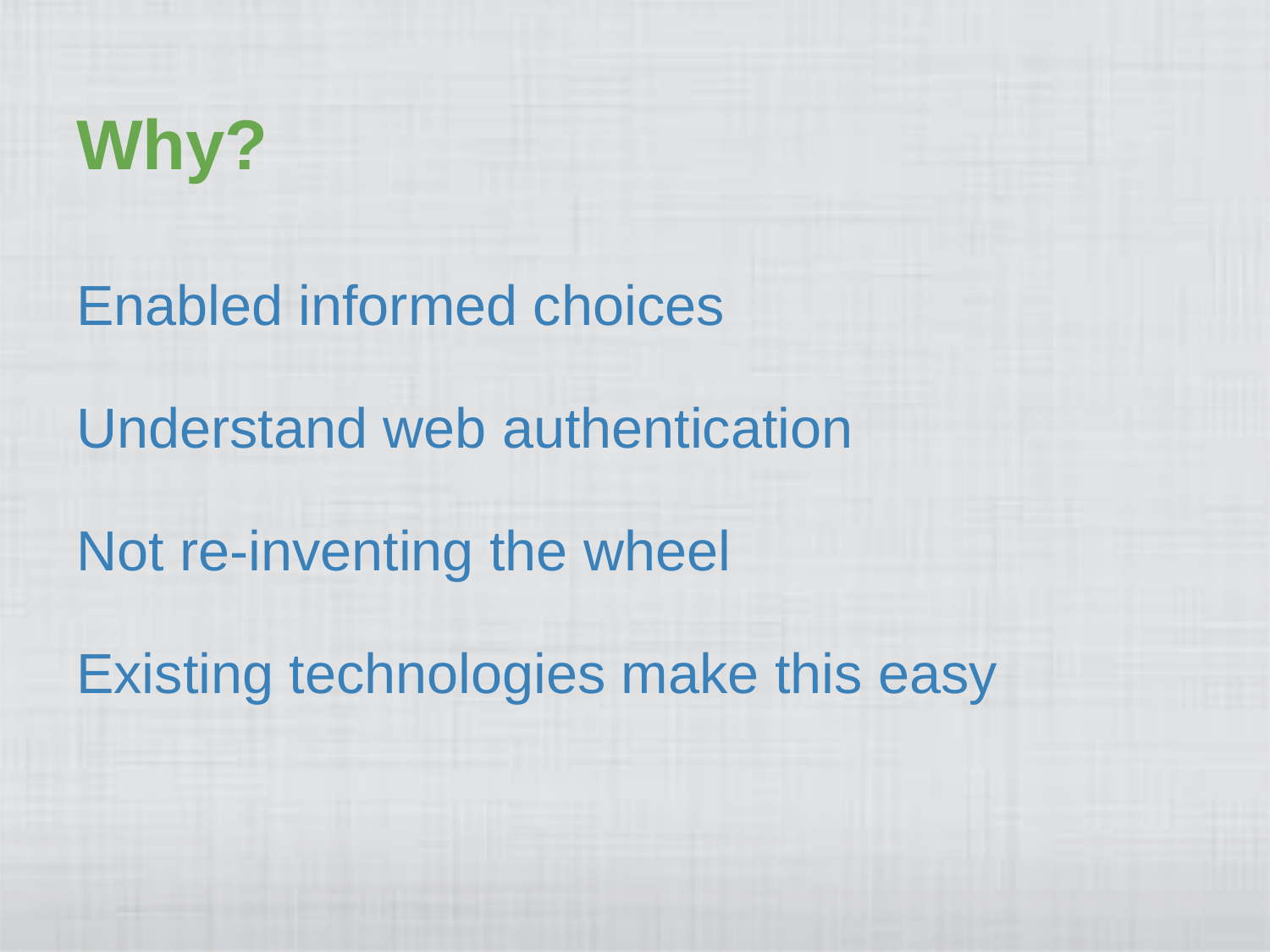

# Why?
Enabled informed choices
Understand web authentication
Not re-inventing the wheel
Existing technologies make this easy